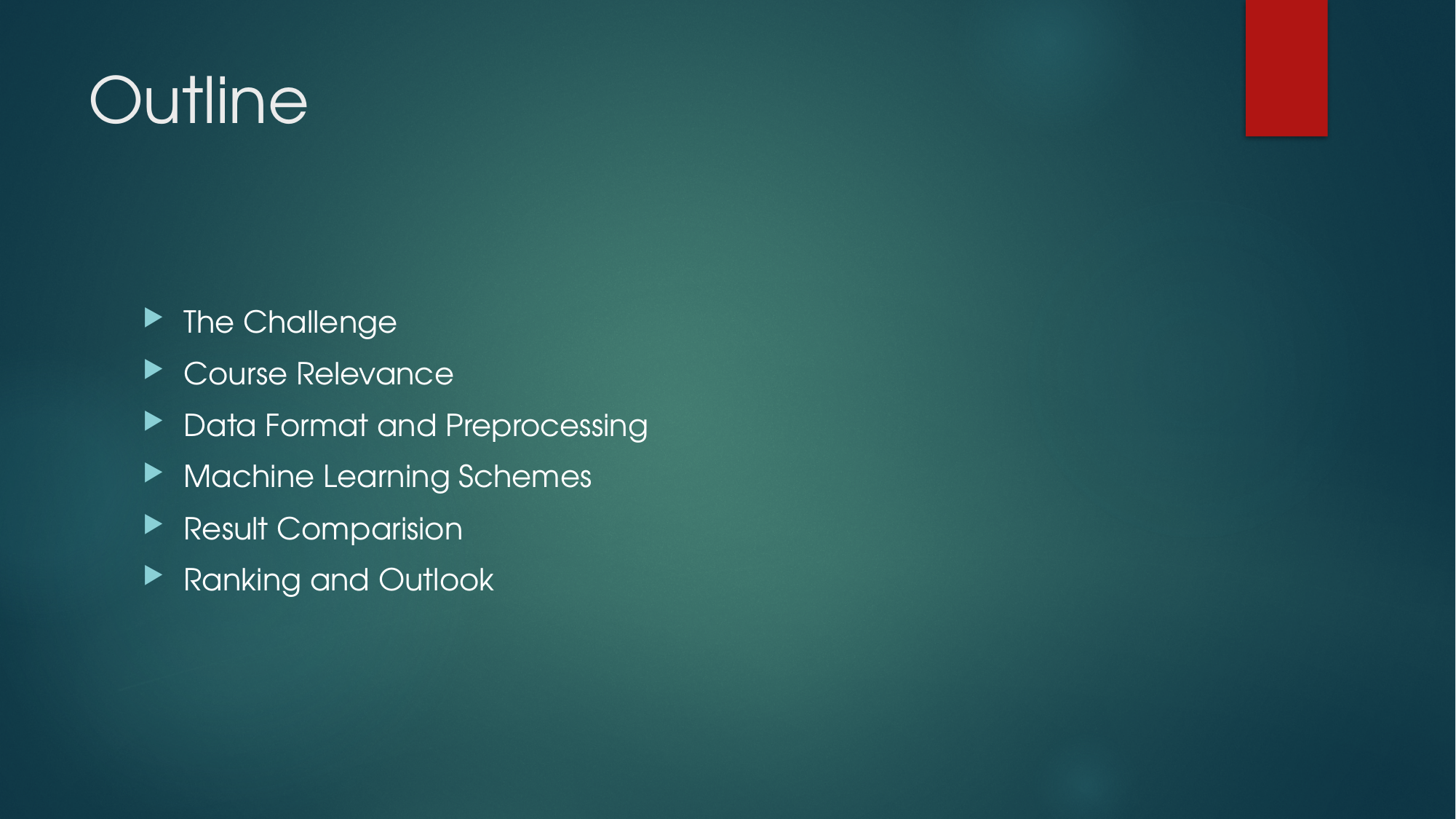

# Outline
The Challenge
Course Relevance
Data Format and Preprocessing
Machine Learning Schemes
Result Comparision
Ranking and Outlook